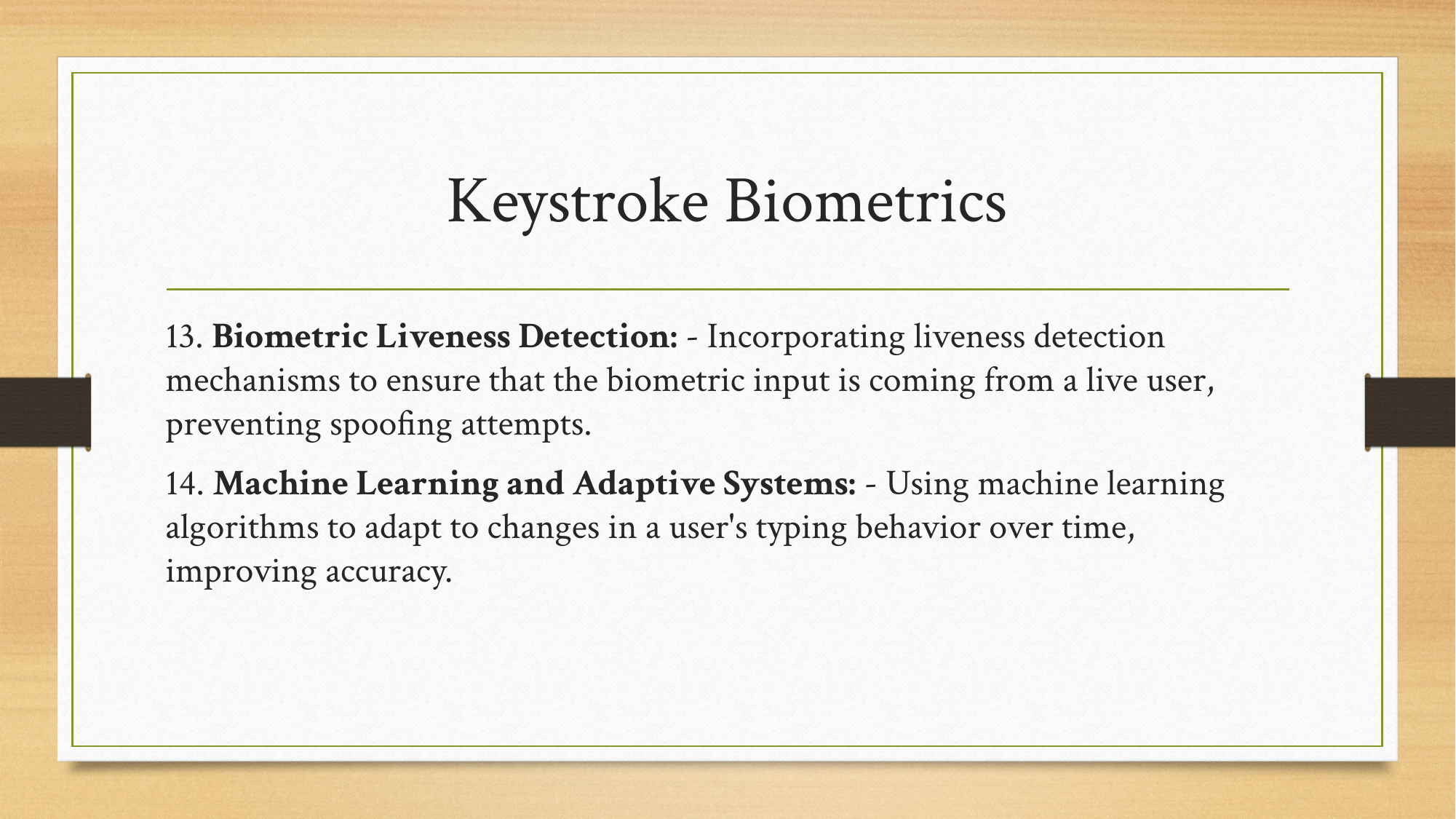

# Keystroke Biometrics
13. Biometric Liveness Detection: - Incorporating liveness detection mechanisms to ensure that the biometric input is coming from a live user, preventing spoofing attempts.
14. Machine Learning and Adaptive Systems: - Using machine learning algorithms to adapt to changes in a user's typing behavior over time, improving accuracy.